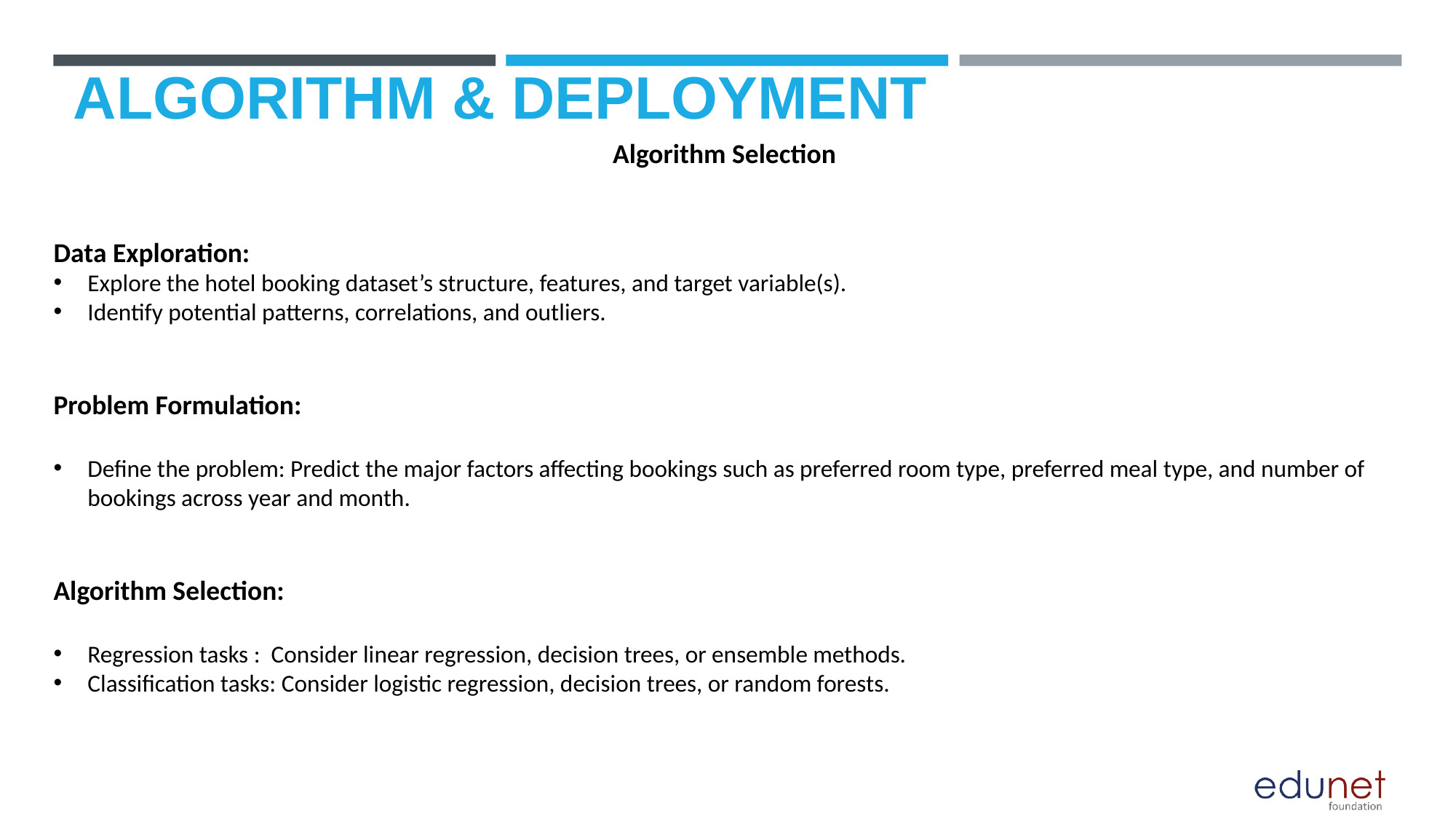

# ALGORITHM & DEPLOYMENT
Algorithm Selection

Data Exploration:
Explore the hotel booking dataset’s structure, features, and target variable(s).
Identify potential patterns, correlations, and outliers.

Problem Formulation:

Define the problem: Predict the major factors affecting bookings such as preferred room type, preferred meal type, and number of bookings across year and month.

Algorithm Selection:

Regression tasks :  Consider linear regression, decision trees, or ensemble methods.
Classification tasks: Consider logistic regression, decision trees, or random forests.